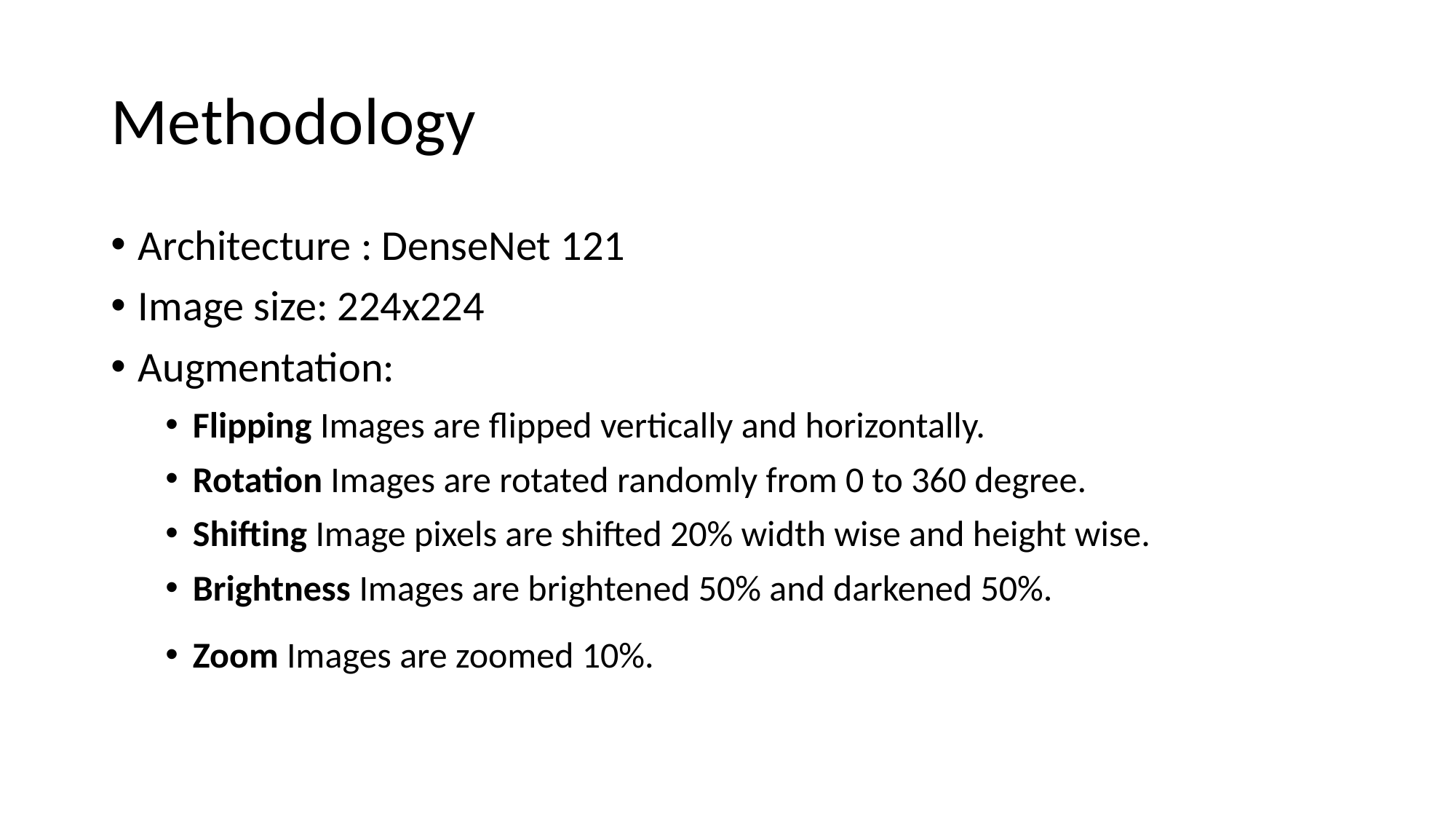

# Methodology
Architecture : DenseNet 121
Image size: 224x224
Augmentation:
Flipping Images are flipped vertically and horizontally.
Rotation Images are rotated randomly from 0 to 360 degree.
Shifting Image pixels are shifted 20% width wise and height wise.
Brightness Images are brightened 50% and darkened 50%.
Zoom Images are zoomed 10%.